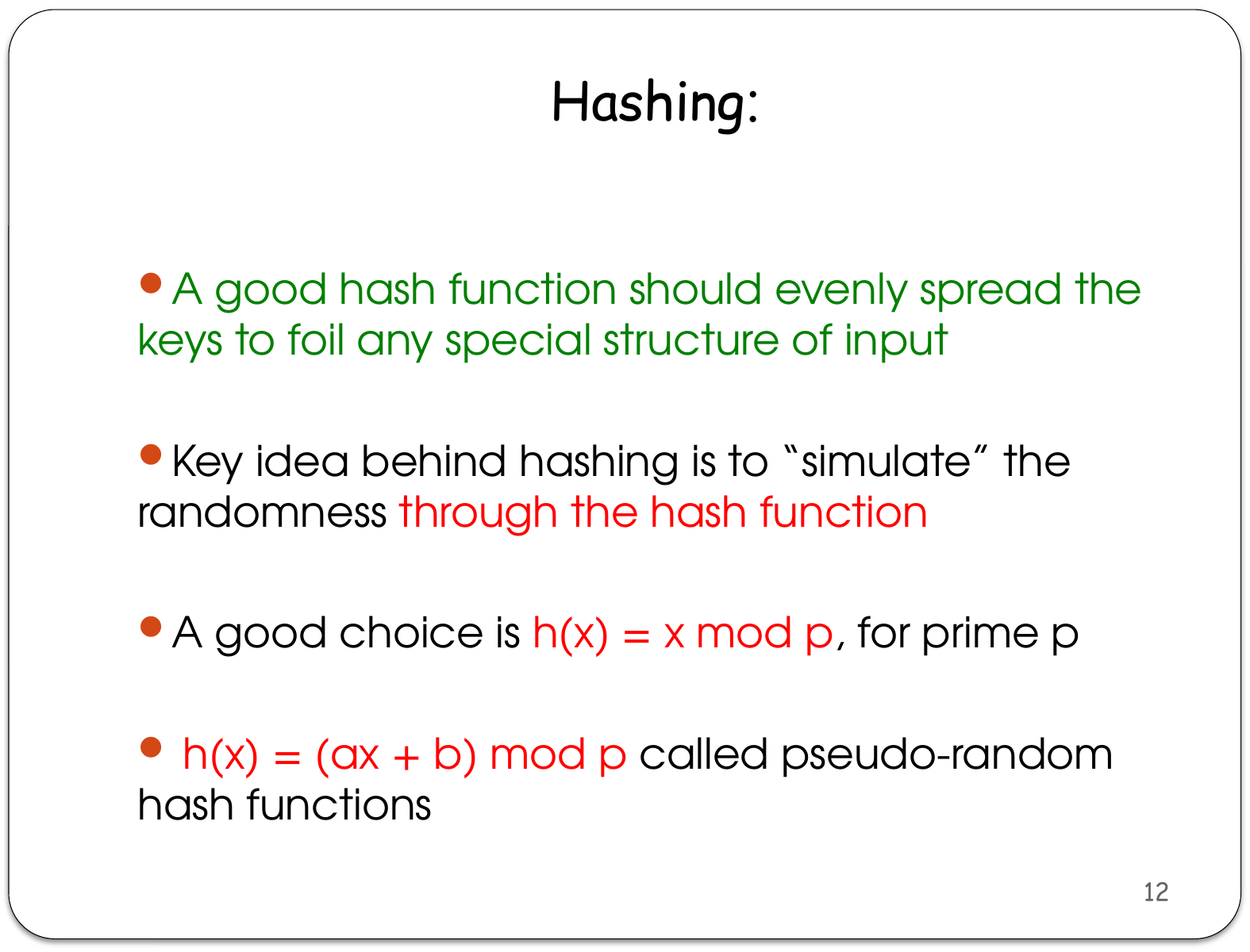

# Hashing:

A good hash function should evenly spread the keys to foil any special structure of input

Key idea behind hashing is to “simulate” the randomness through the hash function

A good choice is h(x) = x mod p, for prime p

 h(x) = (ax + b) mod p called pseudo-random hash functions
12